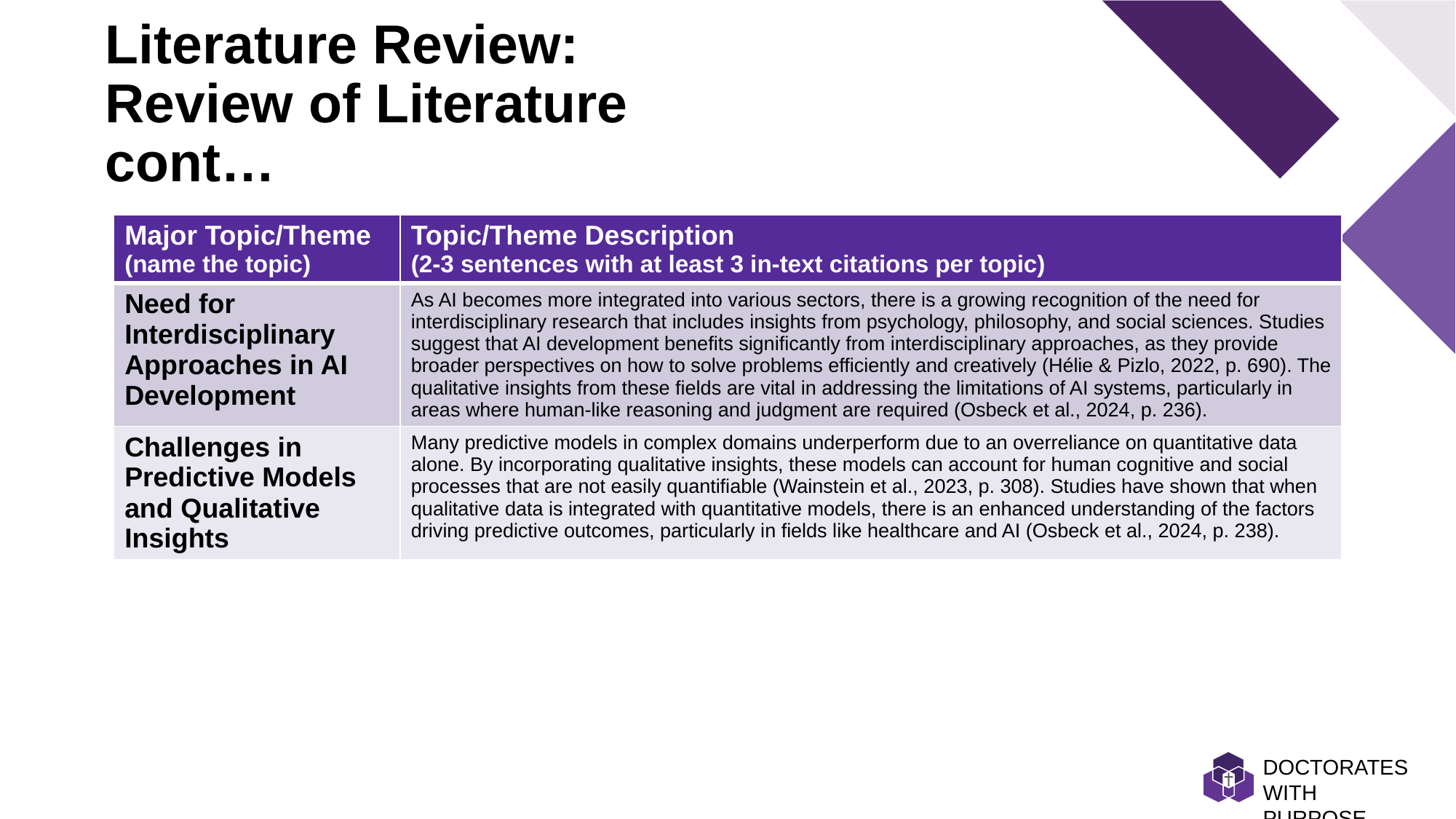

# Literature Review: Review of Literature cont…
| Major Topic/Theme (name the topic) | Topic/Theme Description (2-3 sentences with at least 3 in-text citations per topic) |
| --- | --- |
| Need for Interdisciplinary Approaches in AI Development | As AI becomes more integrated into various sectors, there is a growing recognition of the need for interdisciplinary research that includes insights from psychology, philosophy, and social sciences. Studies suggest that AI development benefits significantly from interdisciplinary approaches, as they provide broader perspectives on how to solve problems efficiently and creatively (Hélie & Pizlo, 2022, p. 690). The qualitative insights from these fields are vital in addressing the limitations of AI systems, particularly in areas where human-like reasoning and judgment are required (Osbeck et al., 2024, p. 236). |
| Challenges in Predictive Models and Qualitative Insights | Many predictive models in complex domains underperform due to an overreliance on quantitative data alone. By incorporating qualitative insights, these models can account for human cognitive and social processes that are not easily quantifiable (Wainstein et al., 2023, p. 308). Studies have shown that when qualitative data is integrated with quantitative models, there is an enhanced understanding of the factors driving predictive outcomes, particularly in fields like healthcare and AI (Osbeck et al., 2024, p. 238). |
DOCTORATES WITH PURPOSE